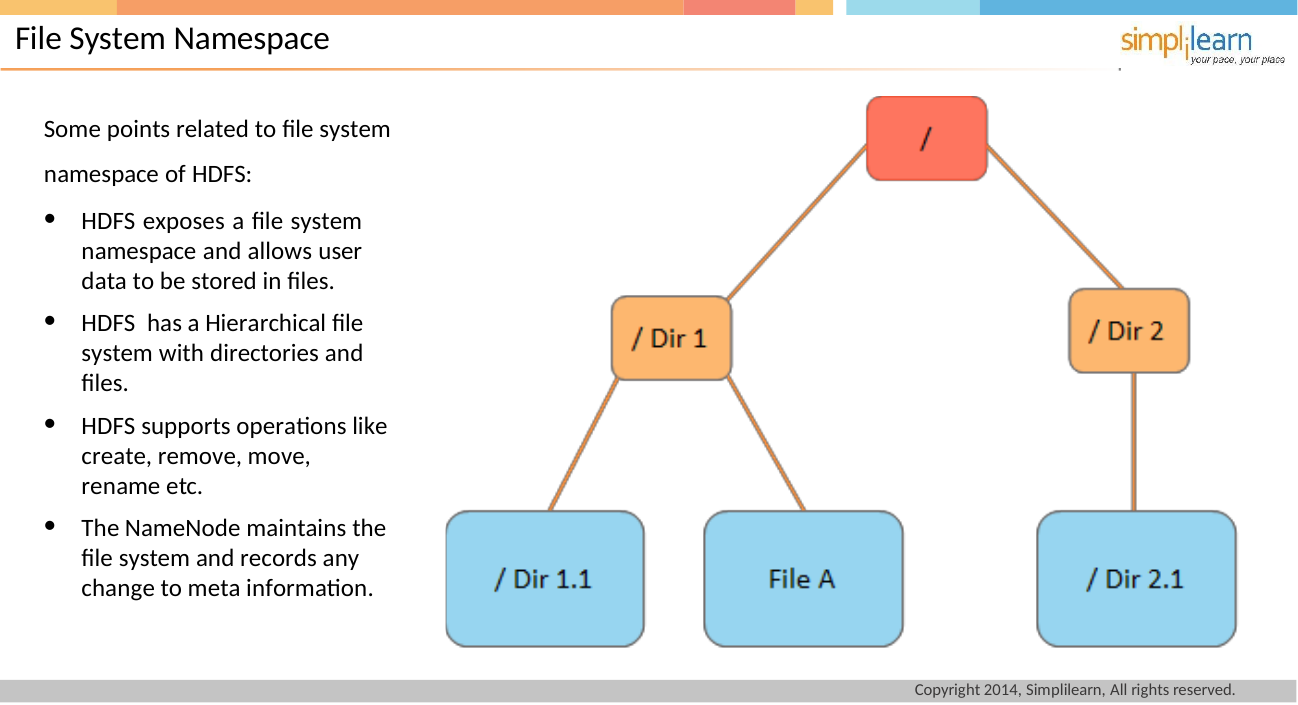

# File System Namespace

Some points related to file system
namespace of HDFS:
HDFS exposes a file system namespace and allows user data to be stored in files.
HDFS  has a Hierarchical file system with directories and files.
HDFS supports operations like create, remove, move, rename etc.
The NameNode maintains the file system and records any change to meta information.
Copyright 2014, Simplilearn, All rights reserved.